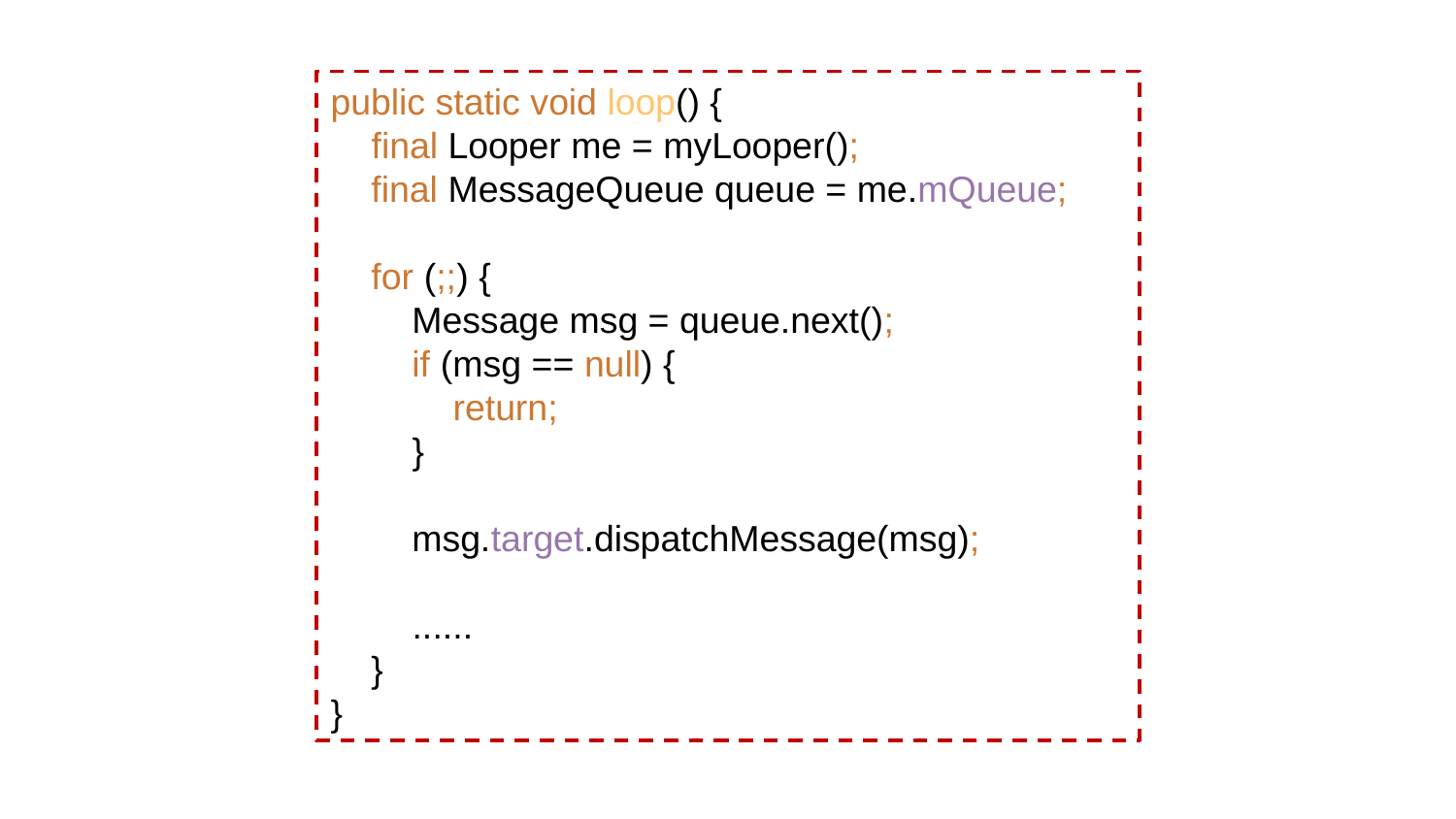

public static void loop() {
    final Looper me = myLooper();
    final MessageQueue queue = me.mQueue;
    for (;;) {
        Message msg = queue.next();
        if (msg == null) {
            return;
        }
        msg.target.dispatchMessage(msg);
        ......
    }
}